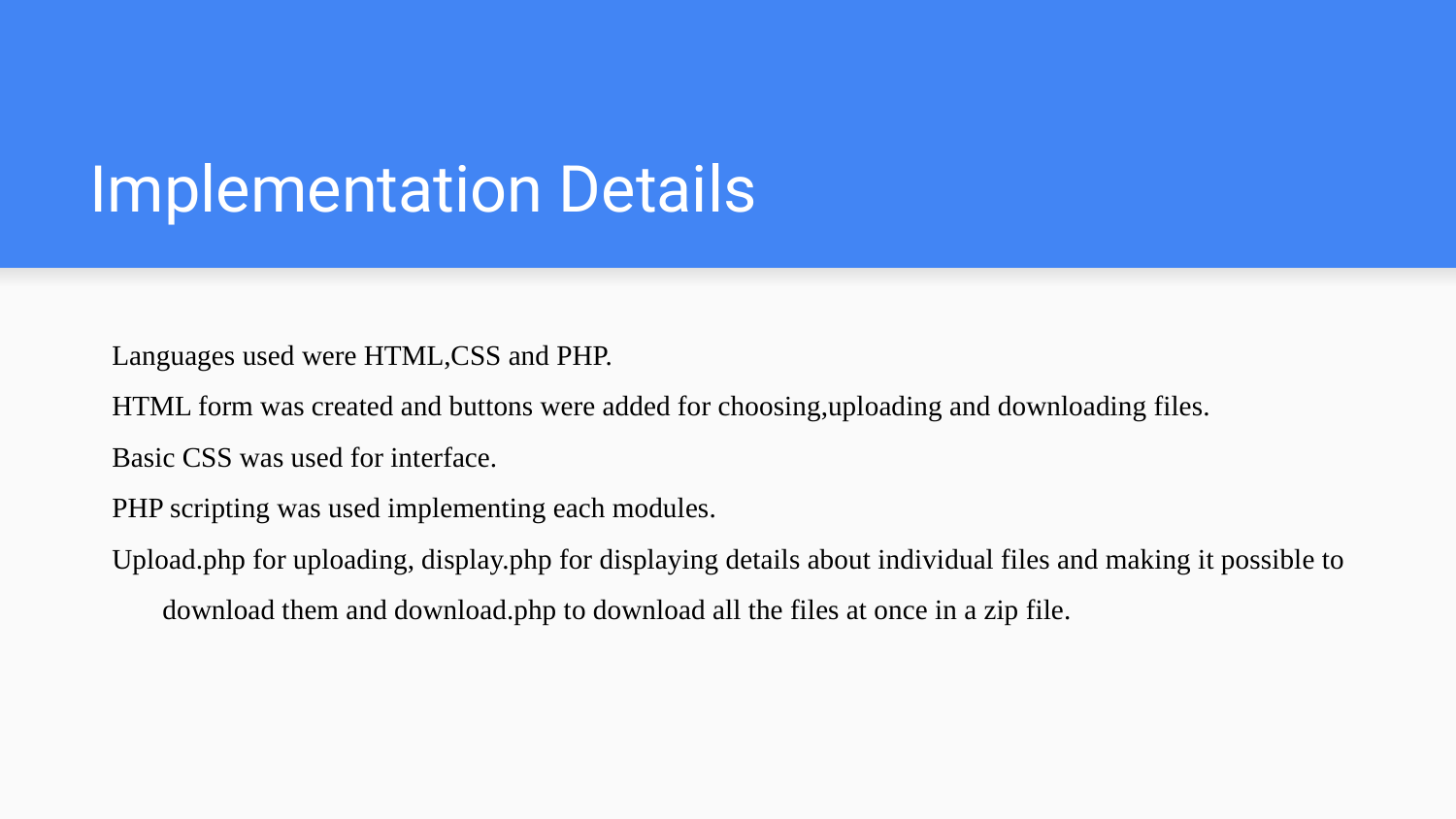

# Implementation Details
Languages used were HTML,CSS and PHP.
HTML form was created and buttons were added for choosing,uploading and downloading files.
Basic CSS was used for interface.
PHP scripting was used implementing each modules.
Upload.php for uploading, display.php for displaying details about individual files and making it possible to download them and download.php to download all the files at once in a zip file.